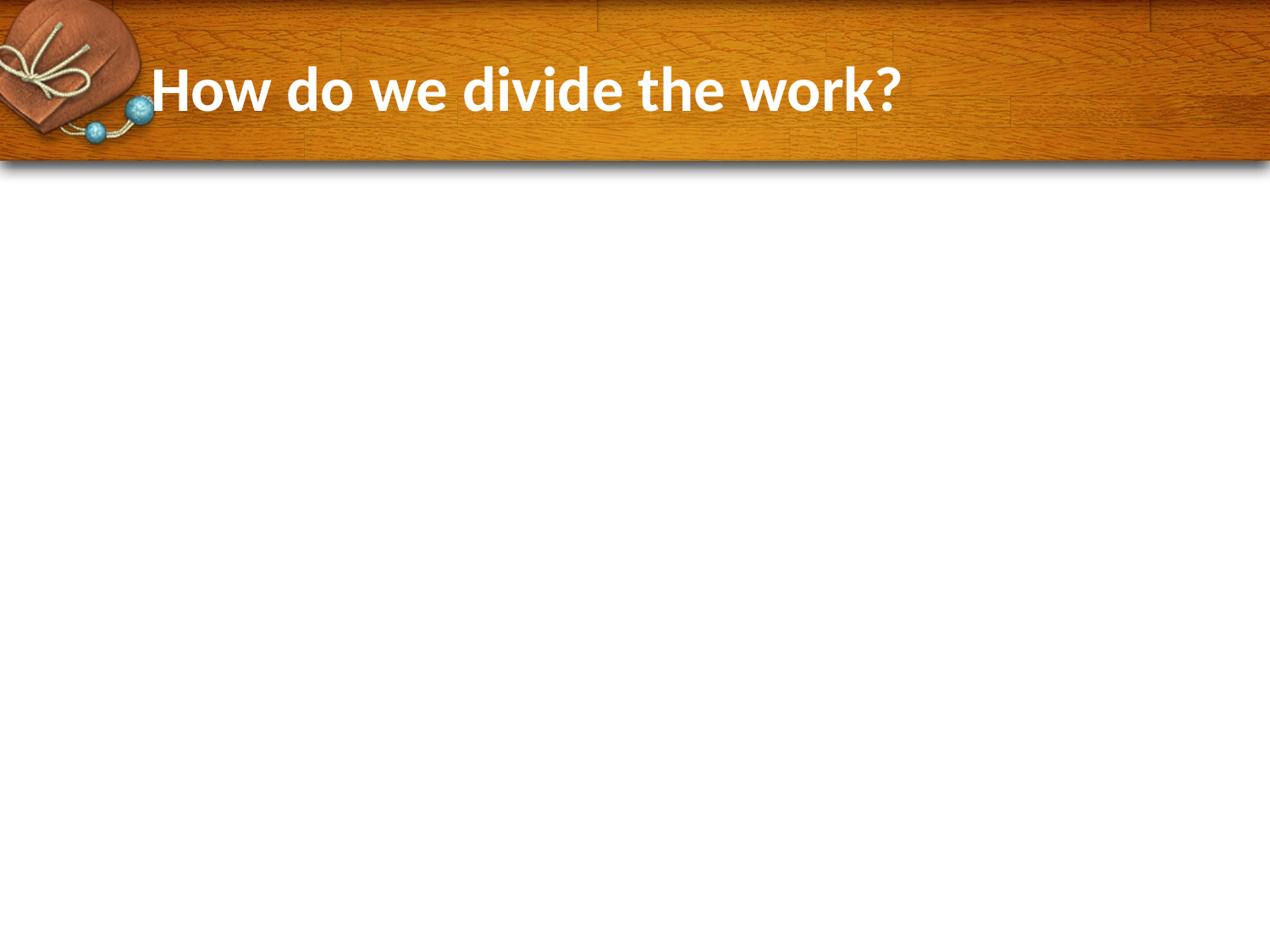

# How do we divide the work?